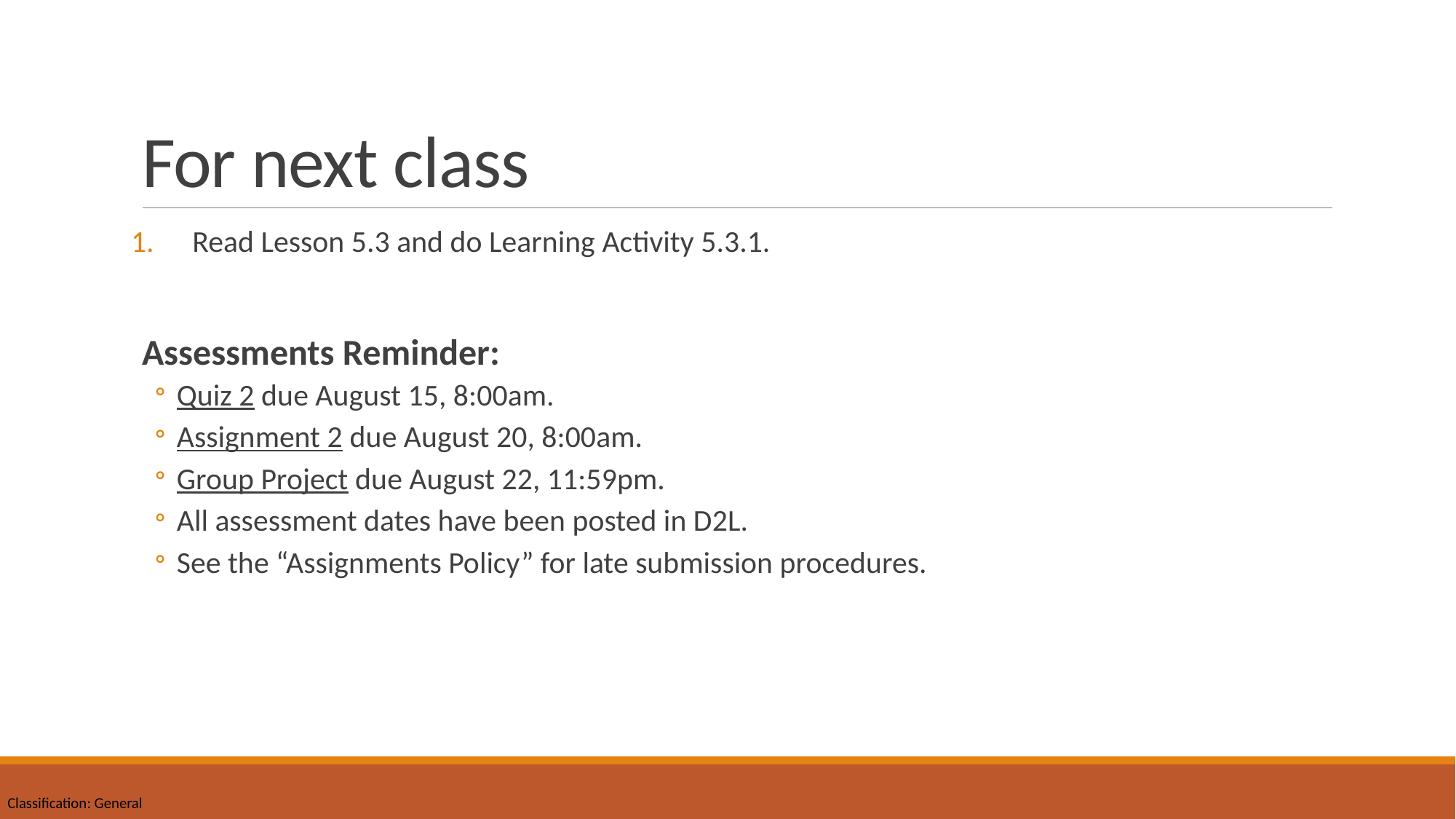

# For next class
Read Lesson 5.3 and do Learning Activity 5.3.1.

Assessments Reminder:
Quiz 2 due August 15, 8:00am.
Assignment 2 due August 20, 8:00am.
Group Project due August 22, 11:59pm.
All assessment dates have been posted in D2L.
See the “Assignments Policy” for late submission procedures.